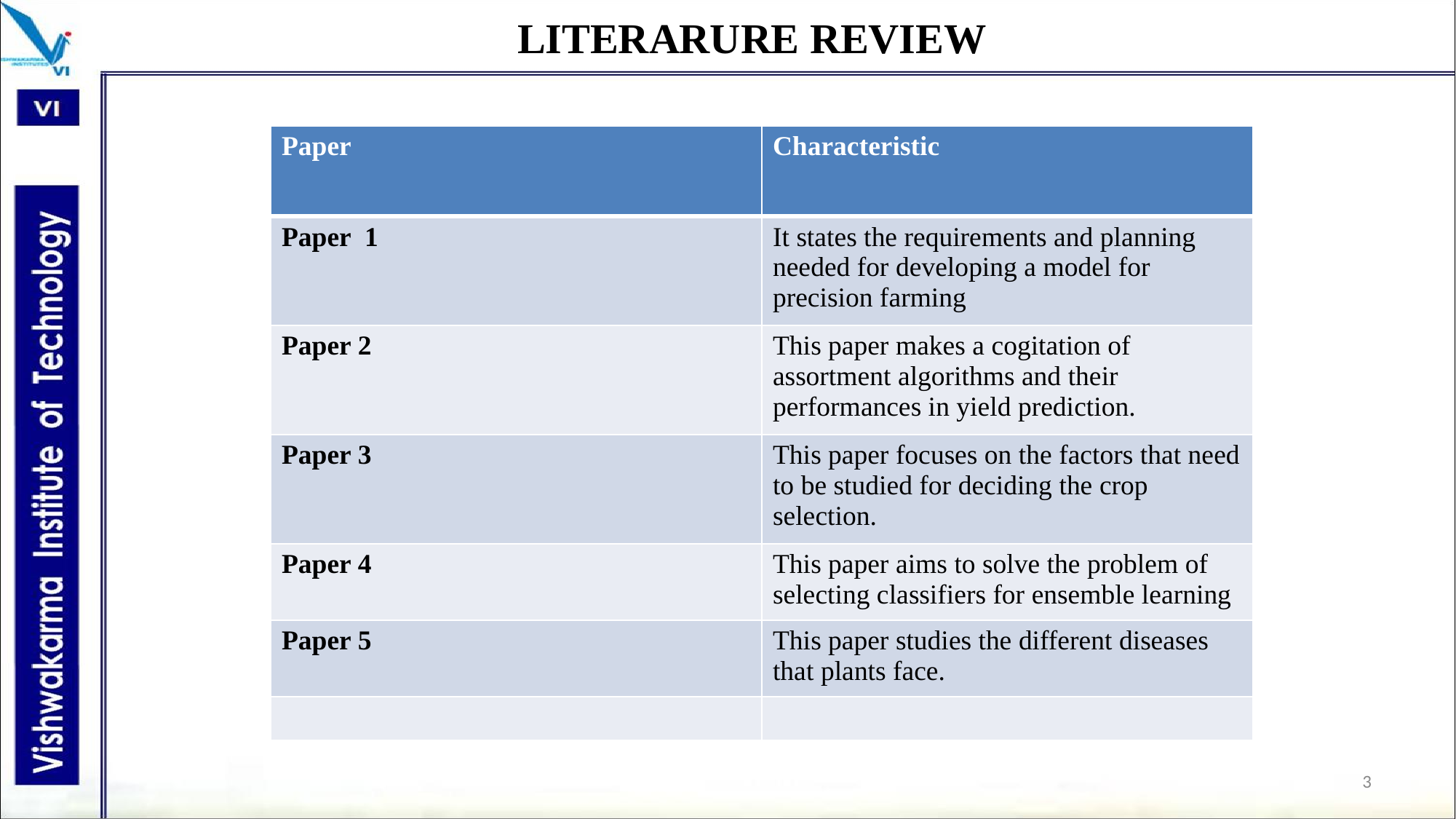

# LITERARURE REVIEW
| Paper | Characteristic |
| --- | --- |
| Paper 1 | It states the requirements and planning needed for developing a model for precision farming |
| Paper 2 | This paper makes a cogitation of assortment algorithms and their performances in yield prediction. |
| Paper 3 | This paper focuses on the factors that need to be studied for deciding the crop selection. |
| Paper 4 | This paper aims to solve the problem of selecting classifiers for ensemble learning |
| Paper 5 | This paper studies the different diseases that plants face. |
|  |  |
3